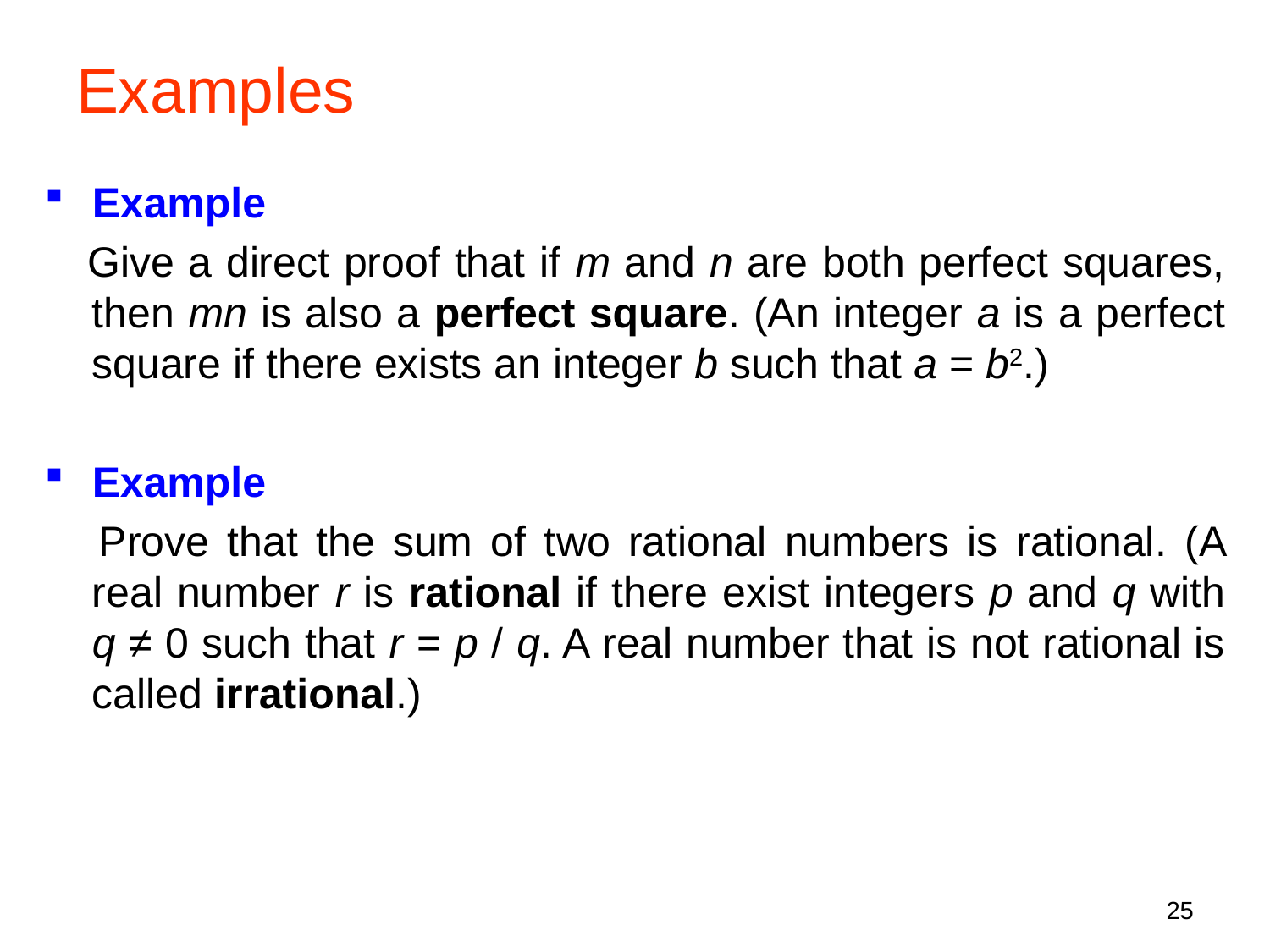

# Examples
Example
   Give a direct proof that if m and n are both perfect squares, then mn is also a perfect square. (An integer a is a perfect square if there exists an integer b such that a = b2.)

Example
   Prove that the sum of two rational numbers is rational. (A real number r is rational if there exist integers p and q with q ≠ 0 such that r = p / q. A real number that is not rational is called irrational.)

25